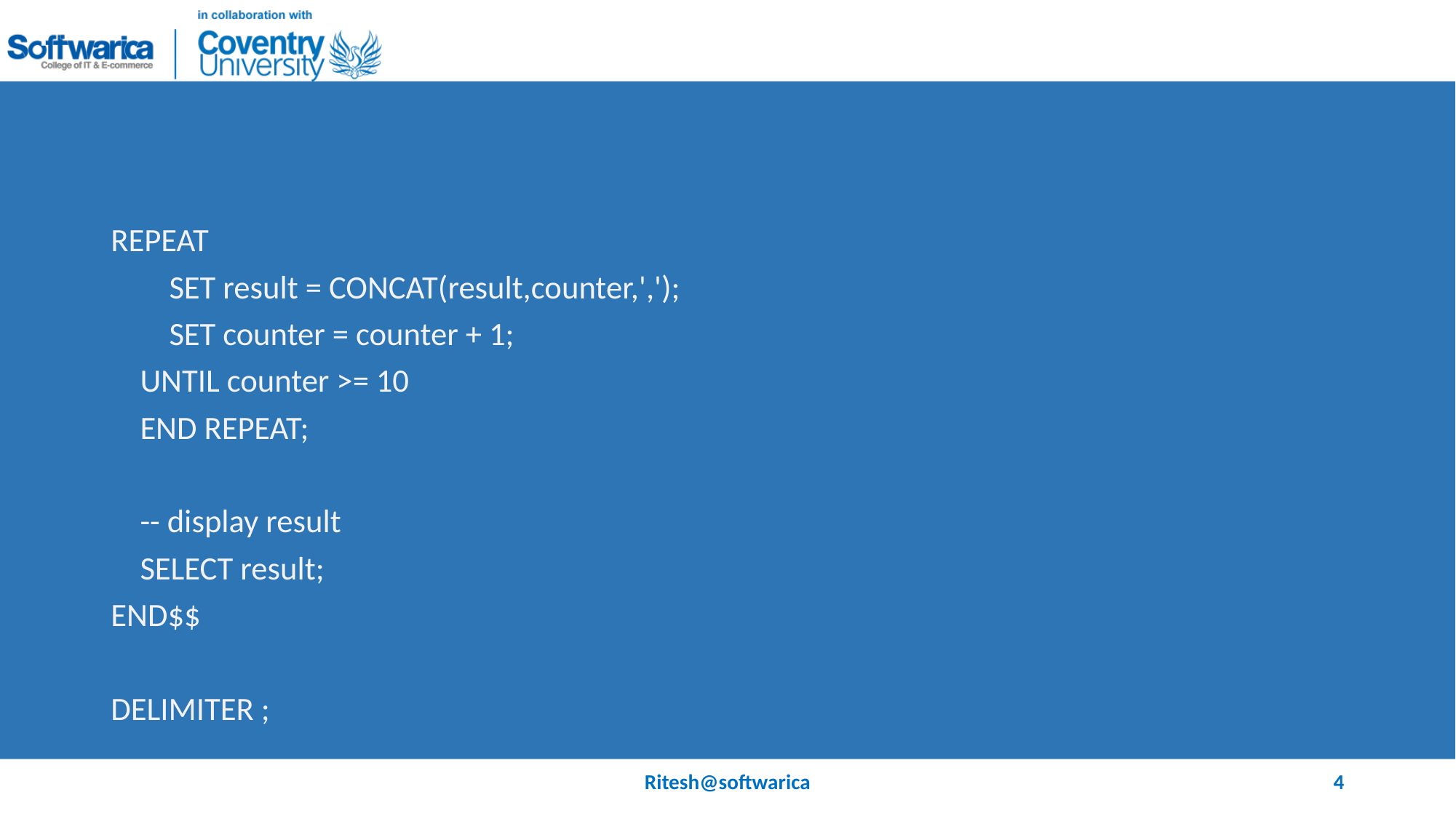

#
REPEAT
        SET result = CONCAT(result,counter,',');
        SET counter = counter + 1;
    UNTIL counter >= 10
    END REPEAT;

    -- display result
    SELECT result;
END$$

DELIMITER ;

Ritesh@softwarica
4